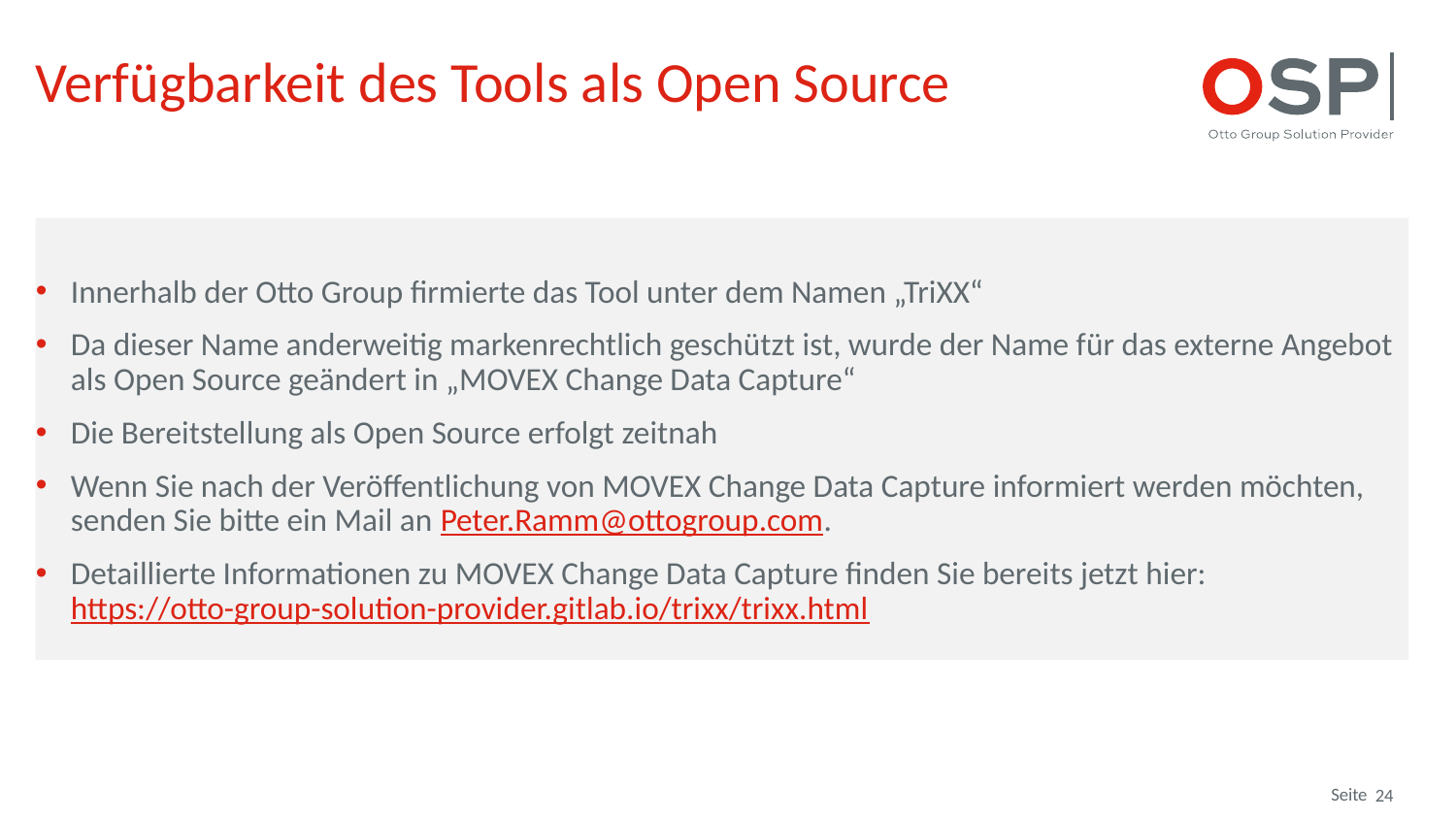

Verfügbarkeit des Tools als Open Source

Innerhalb der Otto Group firmierte das Tool unter dem Namen „TriXX“
Da dieser Name anderweitig markenrechtlich geschützt ist, wurde der Name für das externe Angebot als Open Source geändert in „MOVEX Change Data Capture“
Die Bereitstellung als Open Source erfolgt zeitnah
Wenn Sie nach der Veröffentlichung von MOVEX Change Data Capture informiert werden möchten,
senden Sie bitte ein Mail an Peter.Ramm@ottogroup.com.
Detaillierte Informationen zu MOVEX Change Data Capture finden Sie bereits jetzt hier:
https://otto-group-solution-provider.gitlab.io/trixx/trixx.html

Seite
24